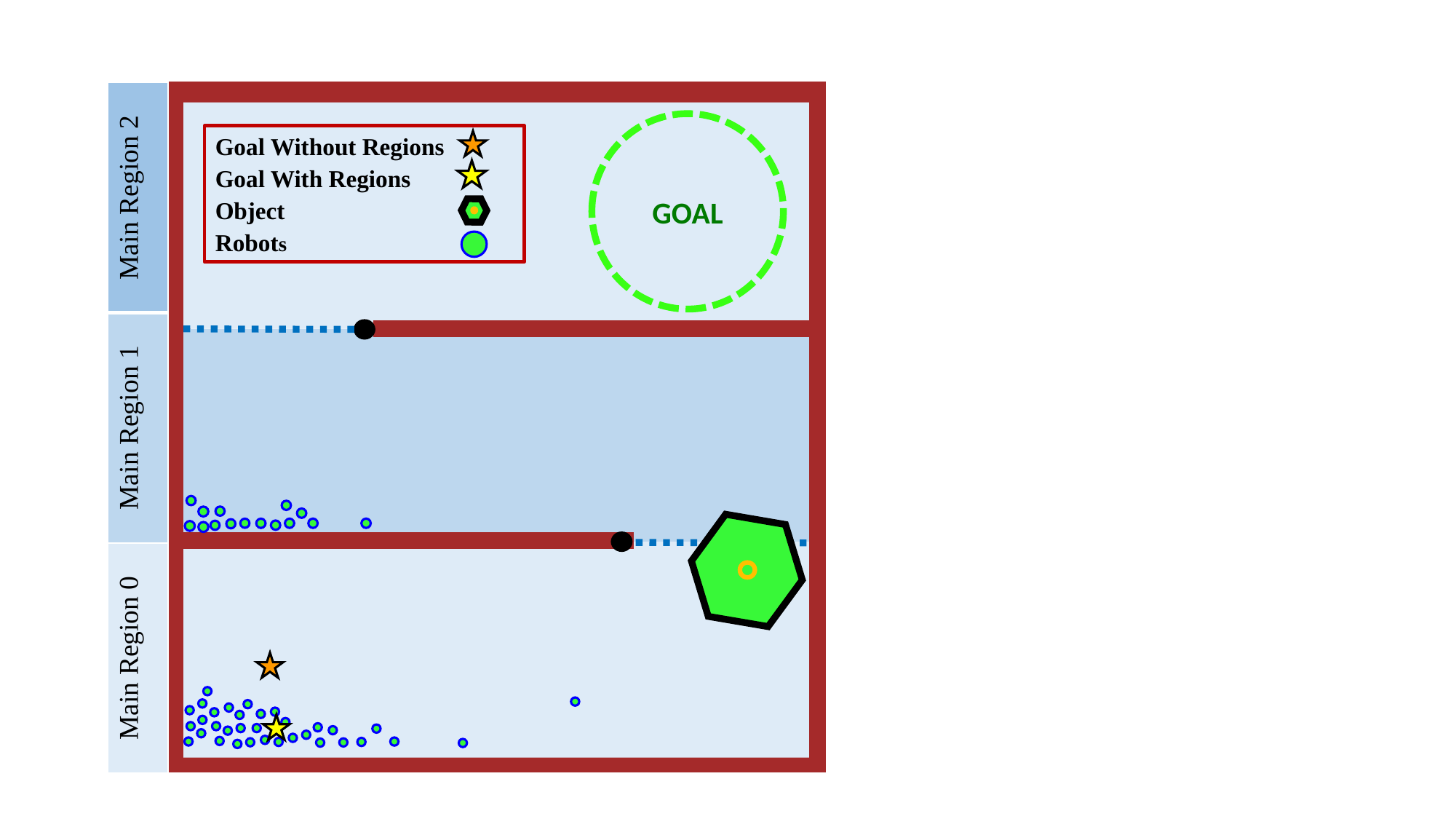

|  |
| --- |
| Main Region 2 |
| --- |
| Main Region 1 |
| Main Region 0 |

GOAL
Goal Without Regions
Goal With Regions
Object
Robots